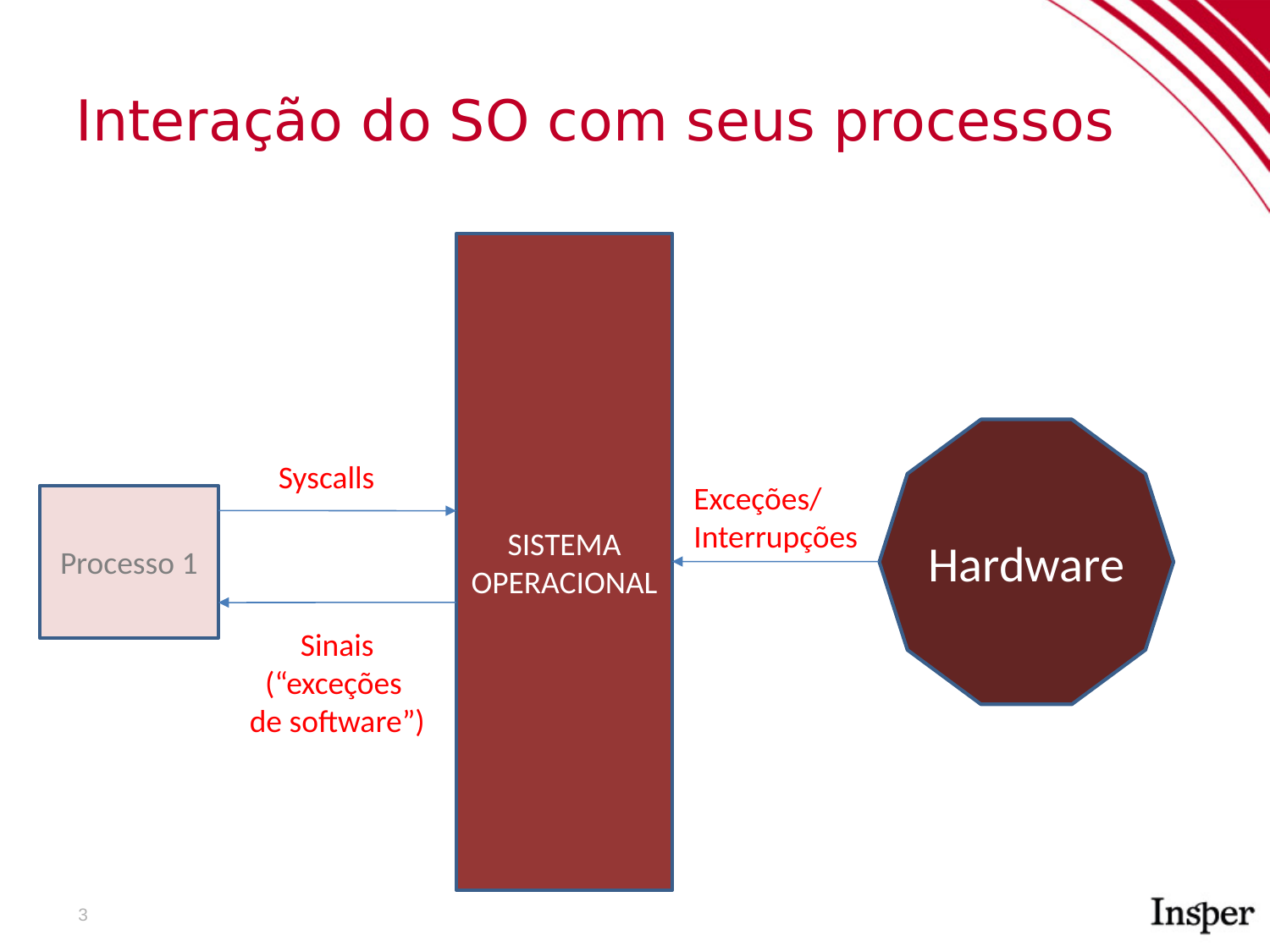

Interação do SO com seus processos
SISTEMA OPERACIONAL
Hardware
Syscalls
Exceções/
Interrupções
Processo 1

Sinais
(“exceções
de software”)
3